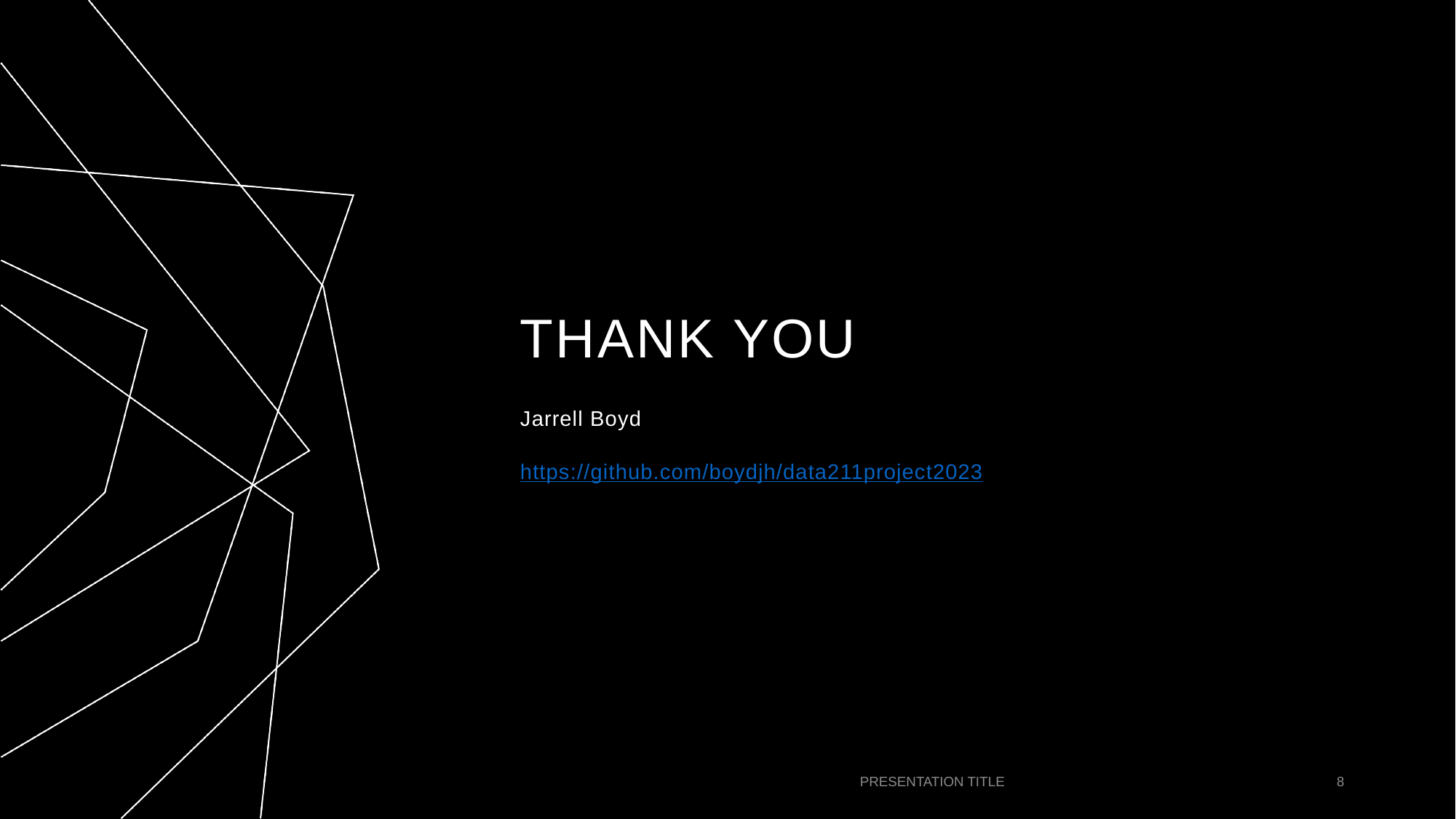

# THANK YOU
Jarrell Boyd
https://github.com/boydjh/data211project2023

PRESENTATION TITLE
8